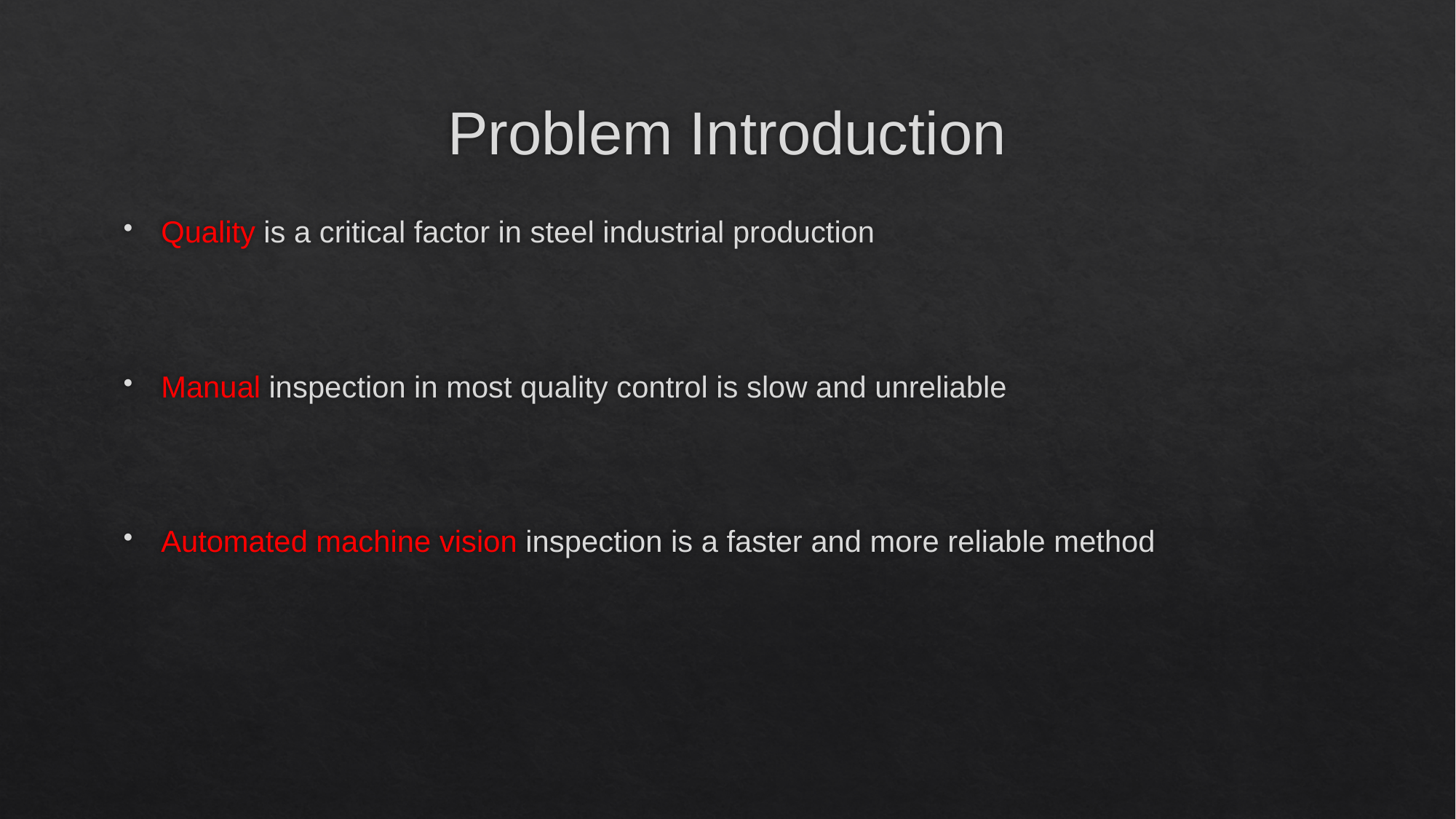

# Problem Introduction
Quality is a critical factor in steel industrial production

Manual inspection in most quality control is slow and unreliable

Automated machine vision inspection is a faster and more reliable method